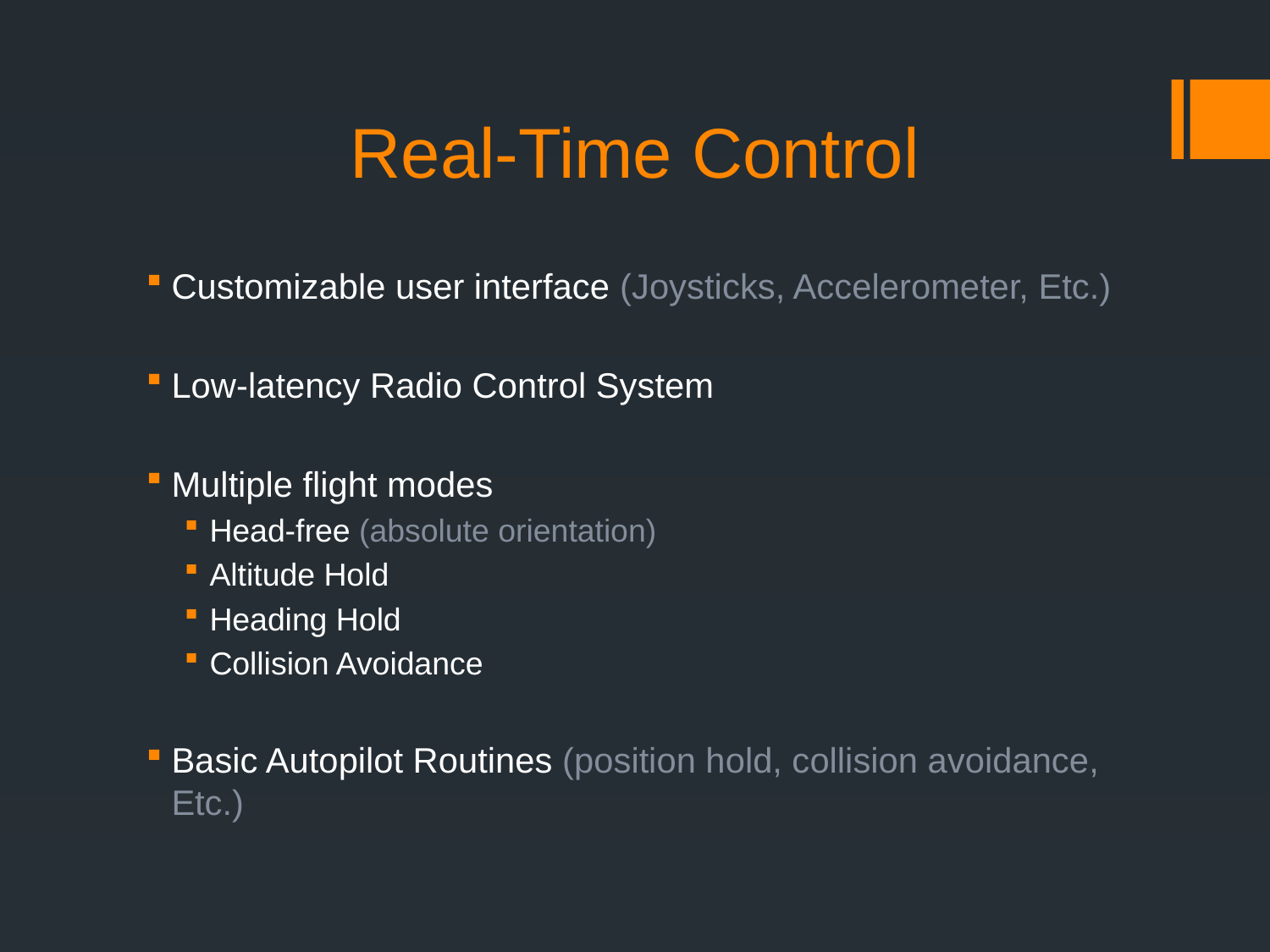

# Real-Time Control
Customizable user interface (Joysticks, Accelerometer, Etc.)

Low-latency Radio Control System

Multiple flight modes
Head-free (absolute orientation)
Altitude Hold
Heading Hold
Collision Avoidance

Basic Autopilot Routines (position hold, collision avoidance, Etc.)